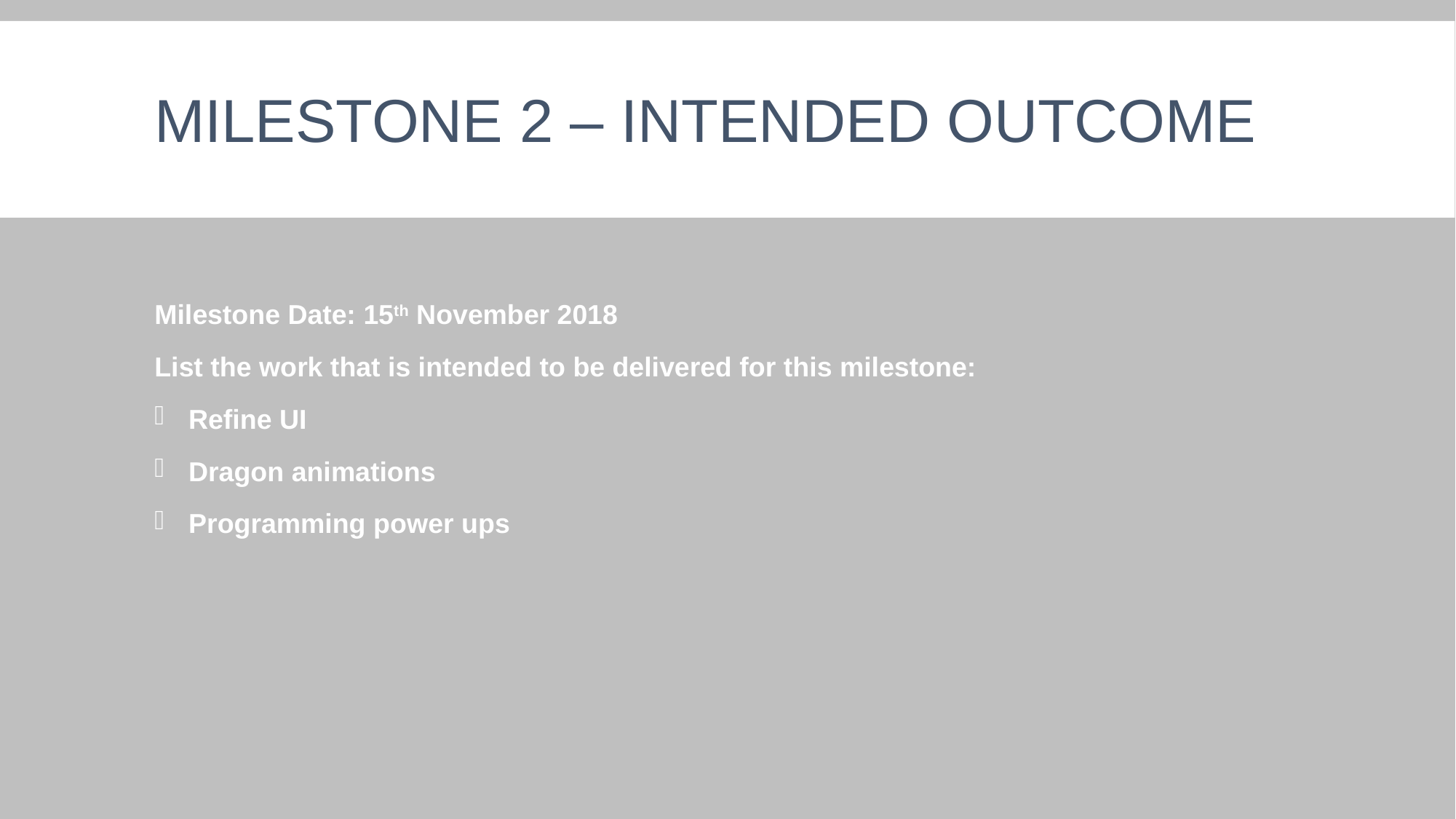

# Milestone 2 – intended outcome
Milestone Date: 15th November 2018
List the work that is intended to be delivered for this milestone:
Refine UI
Dragon animations
Programming power ups